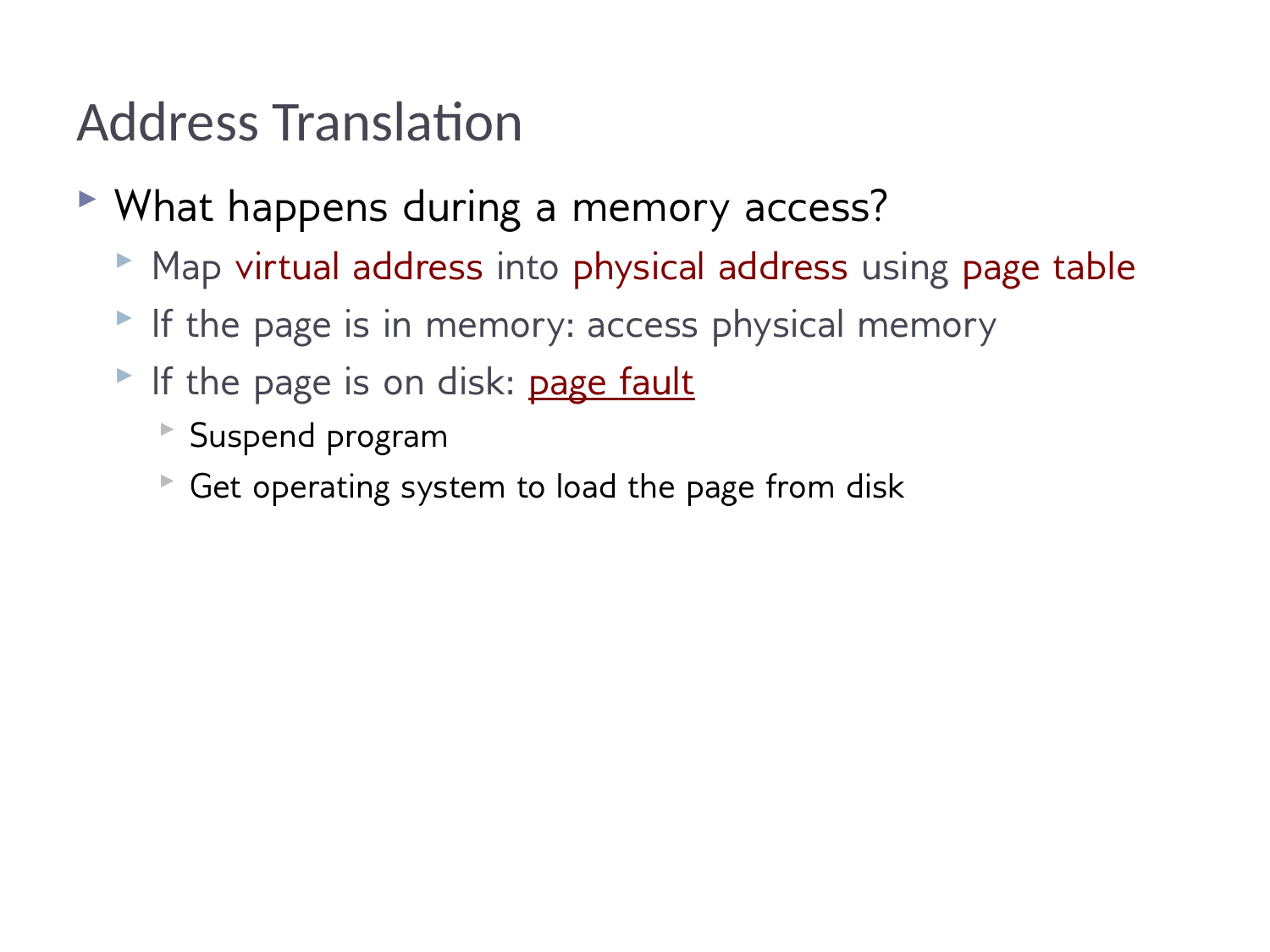

# Address Translation
What happens during a memory access?
Map virtual address into physical address using page table
If the page is in memory: access physical memory
If the page is on disk: page fault
Suspend program
Get operating system to load the page from disk